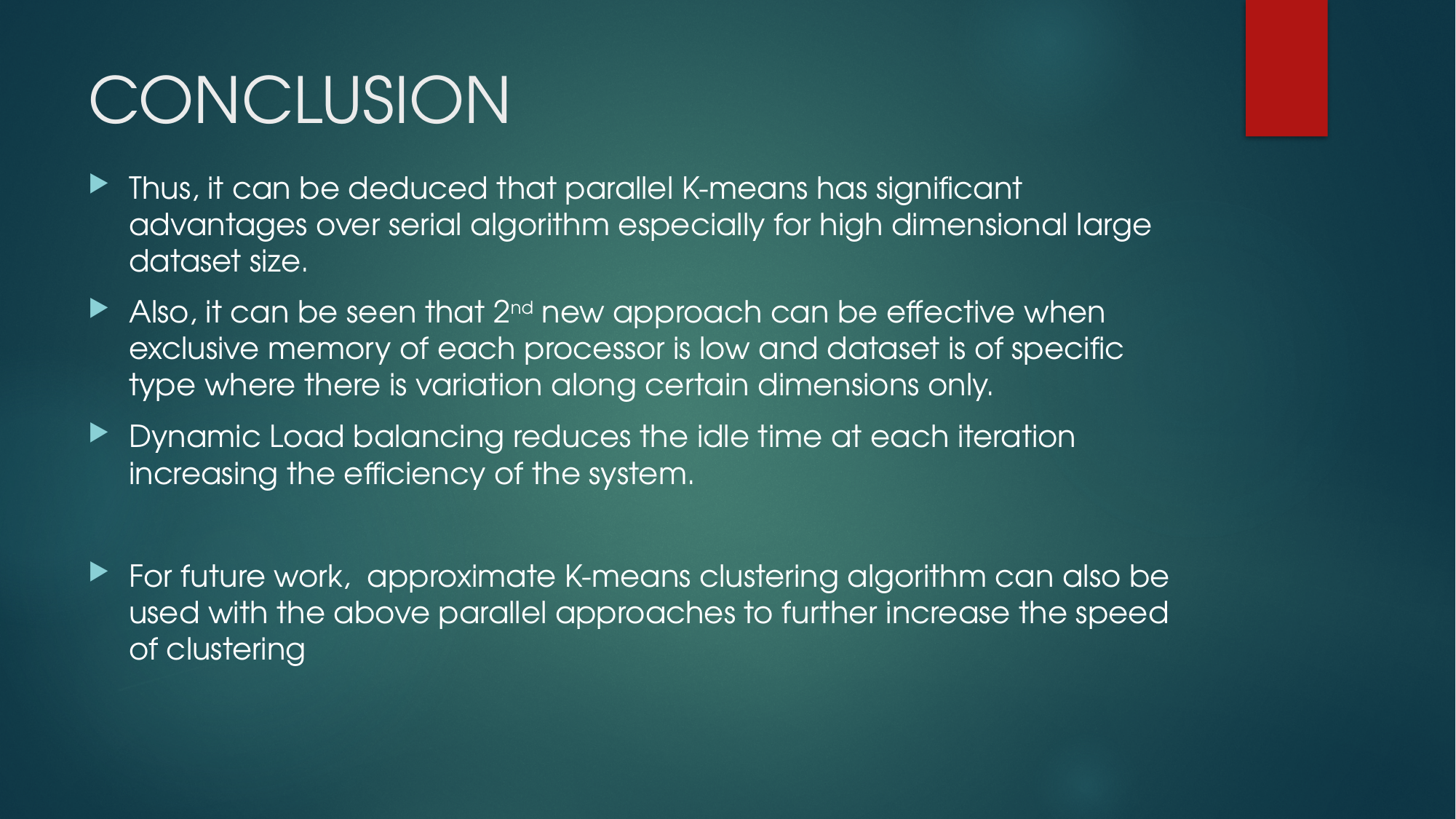

# CONCLUSION
Thus, it can be deduced that parallel K-means has significant advantages over serial algorithm especially for high dimensional large dataset size.
Also, it can be seen that 2nd new approach can be effective when exclusive memory of each processor is low and dataset is of specific type where there is variation along certain dimensions only.
Dynamic Load balancing reduces the idle time at each iteration increasing the efficiency of the system.

For future work,  approximate K-means clustering algorithm can also be used with the above parallel approaches to further increase the speed of clustering